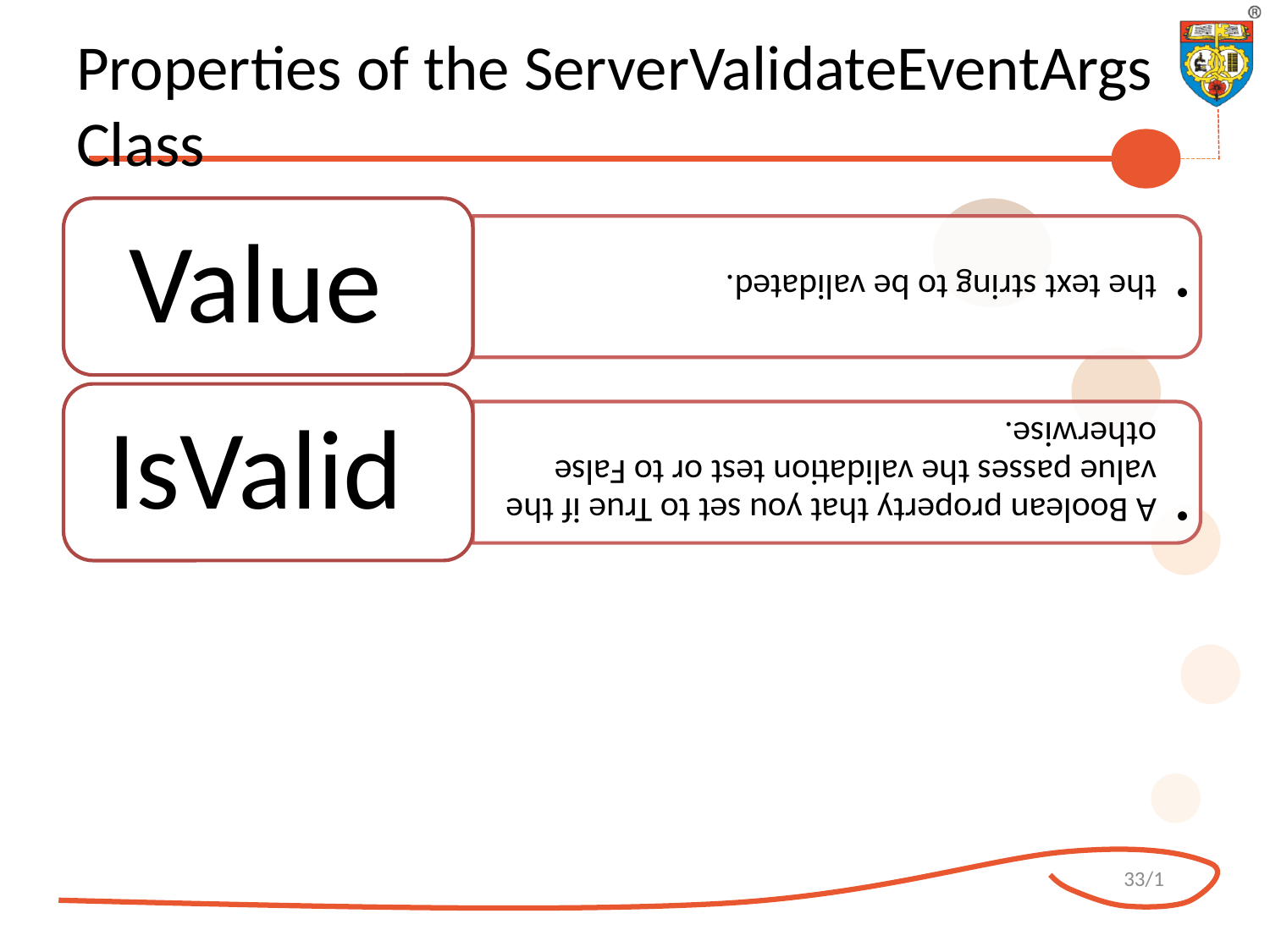

# Properties of the ServerValidateEventArgs Class
the text string to be validated.
Value
A Boolean property that you set to True if the value passes the validation test or to False otherwise.
IsValid